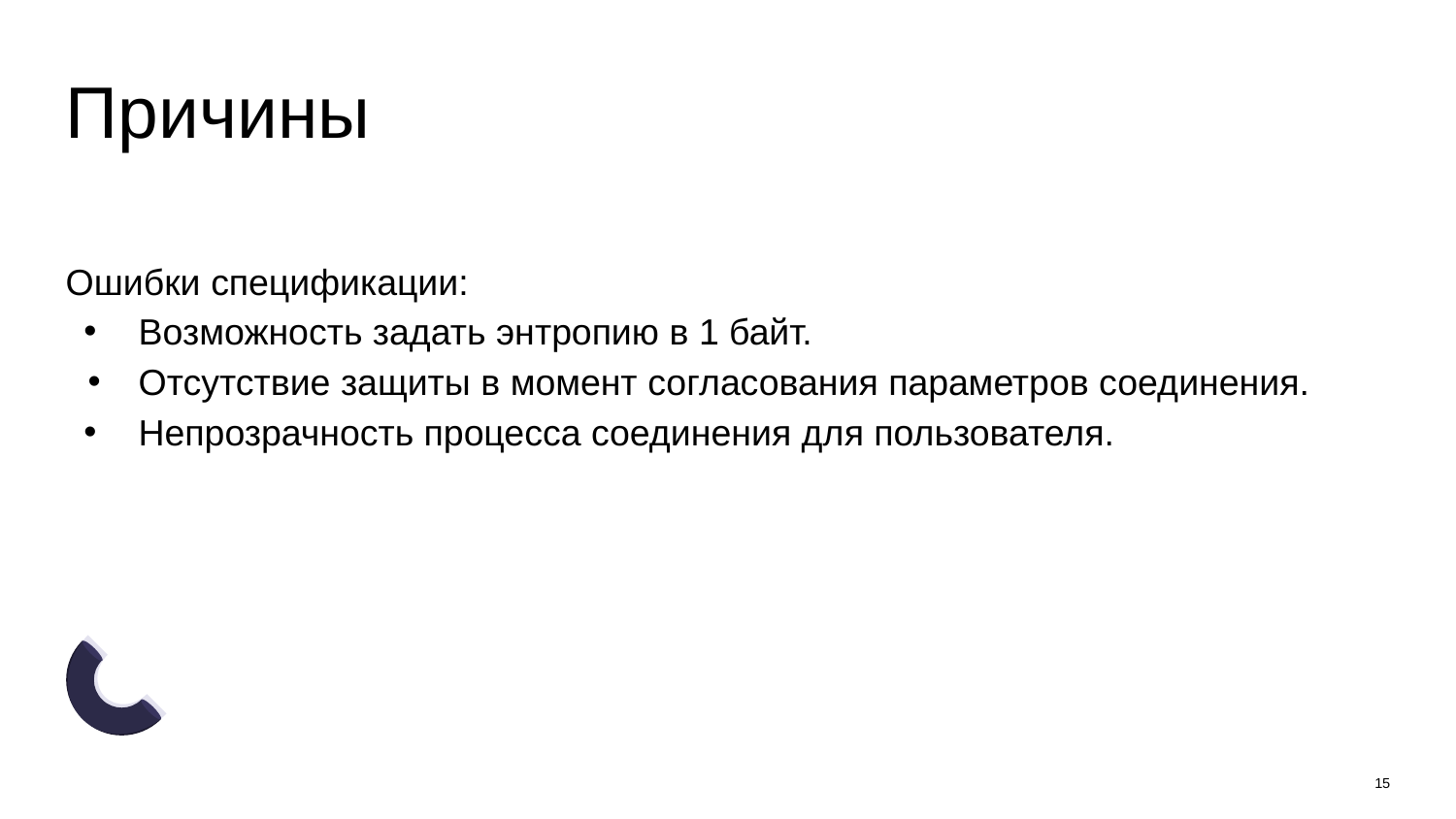

# Причины
Ошибки спецификации:
Возможность задать энтропию в 1 байт.
Отсутствие защиты в момент согласования параметров соединения.
Непрозрачность процесса соединения для пользователя.
15